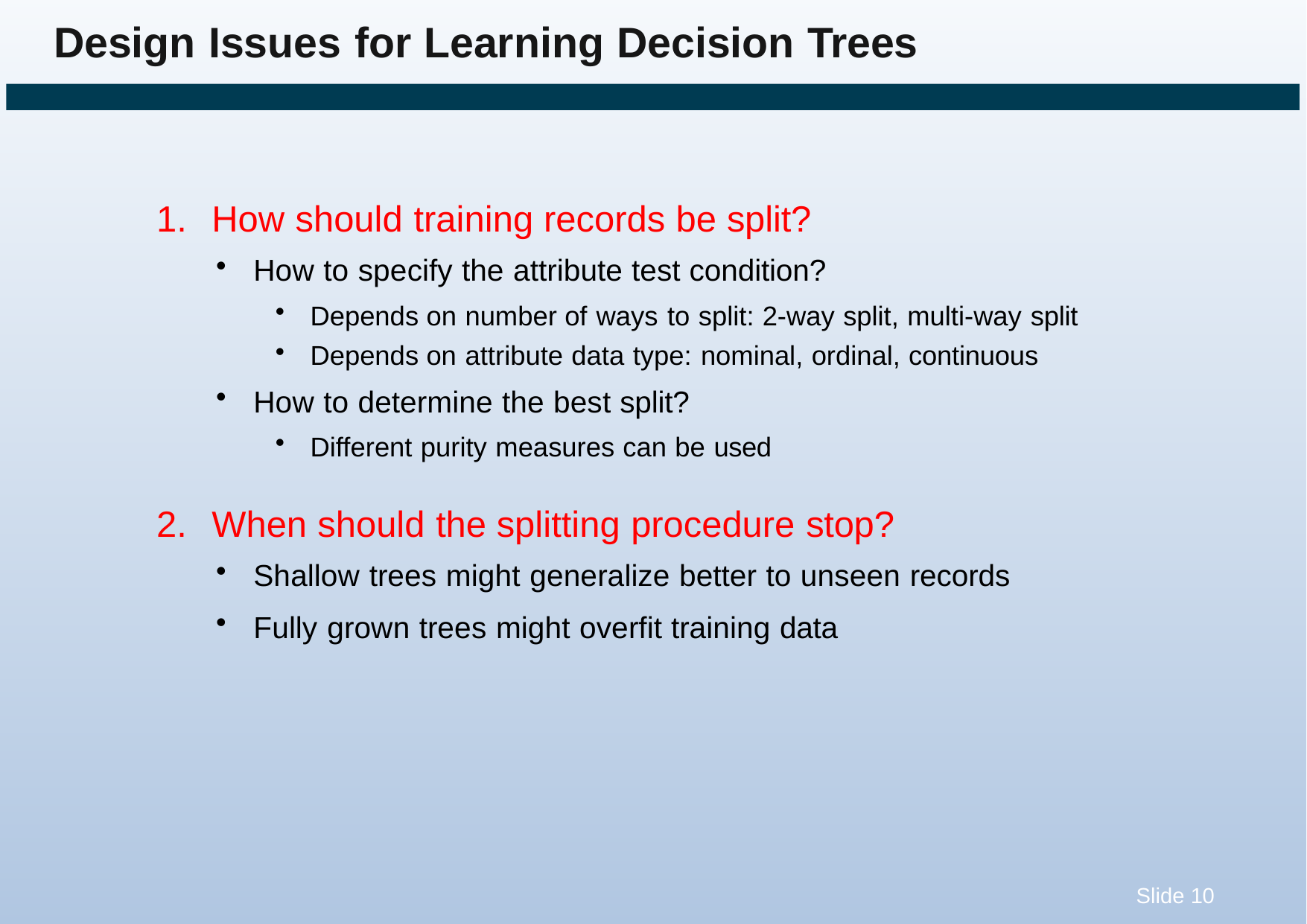

# Design Issues for Learning Decision Trees
How should training records be split?
How to specify the attribute test condition?
Depends on number of ways to split: 2-way split, multi-way split
Depends on attribute data type: nominal, ordinal, continuous
How to determine the best split?
Different purity measures can be used

When should the splitting procedure stop?
Shallow trees might generalize better to unseen records
Fully grown trees might overfit training data
Slide 10